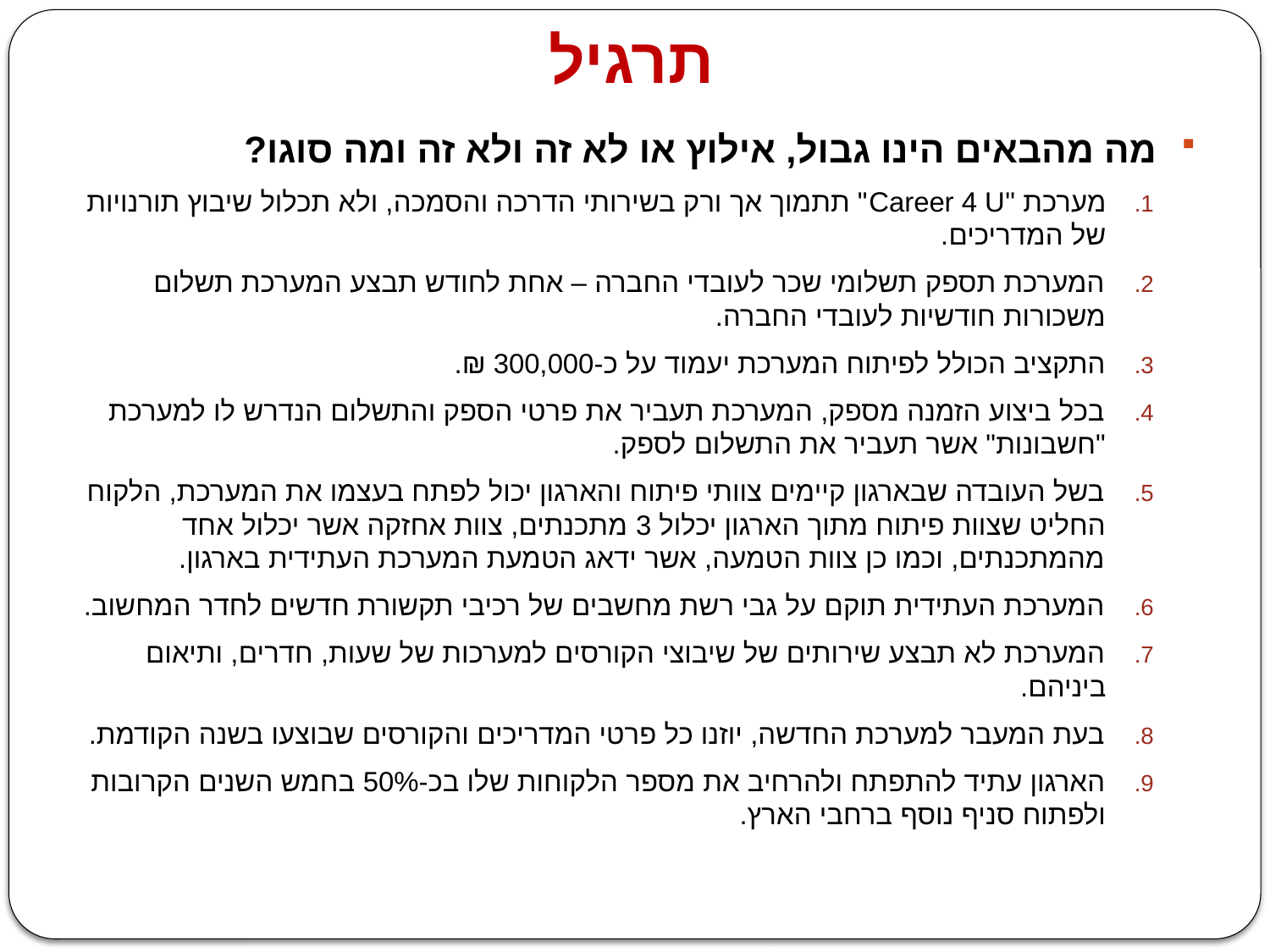

# תרגיל
מה מהבאים הינו גבול, אילוץ או לא זה ולא זה ומה סוגו?
מערכת "Career 4 U" תתמוך אך ורק בשירותי הדרכה והסמכה, ולא תכלול שיבוץ תורנויות של המדריכים.
המערכת תספק תשלומי שכר לעובדי החברה – אחת לחודש תבצע המערכת תשלום משכורות חודשיות לעובדי החברה.
התקציב הכולל לפיתוח המערכת יעמוד על כ-300,000 ₪.
בכל ביצוע הזמנה מספק, המערכת תעביר את פרטי הספק והתשלום הנדרש לו למערכת "חשבונות" אשר תעביר את התשלום לספק.
בשל העובדה שבארגון קיימים צוותי פיתוח והארגון יכול לפתח בעצמו את המערכת, הלקוח החליט שצוות פיתוח מתוך הארגון יכלול 3 מתכנתים, צוות אחזקה אשר יכלול אחד מהמתכנתים, וכמו כן צוות הטמעה, אשר ידאג הטמעת המערכת העתידית בארגון.
המערכת העתידית תוקם על גבי רשת מחשבים של רכיבי תקשורת חדשים לחדר המחשוב.
המערכת לא תבצע שירותים של שיבוצי הקורסים למערכות של שעות, חדרים, ותיאום ביניהם.
בעת המעבר למערכת החדשה, יוזנו כל פרטי המדריכים והקורסים שבוצעו בשנה הקודמת.
הארגון עתיד להתפתח ולהרחיב את מספר הלקוחות שלו בכ-50% בחמש השנים הקרובות ולפתוח סניף נוסף ברחבי הארץ.